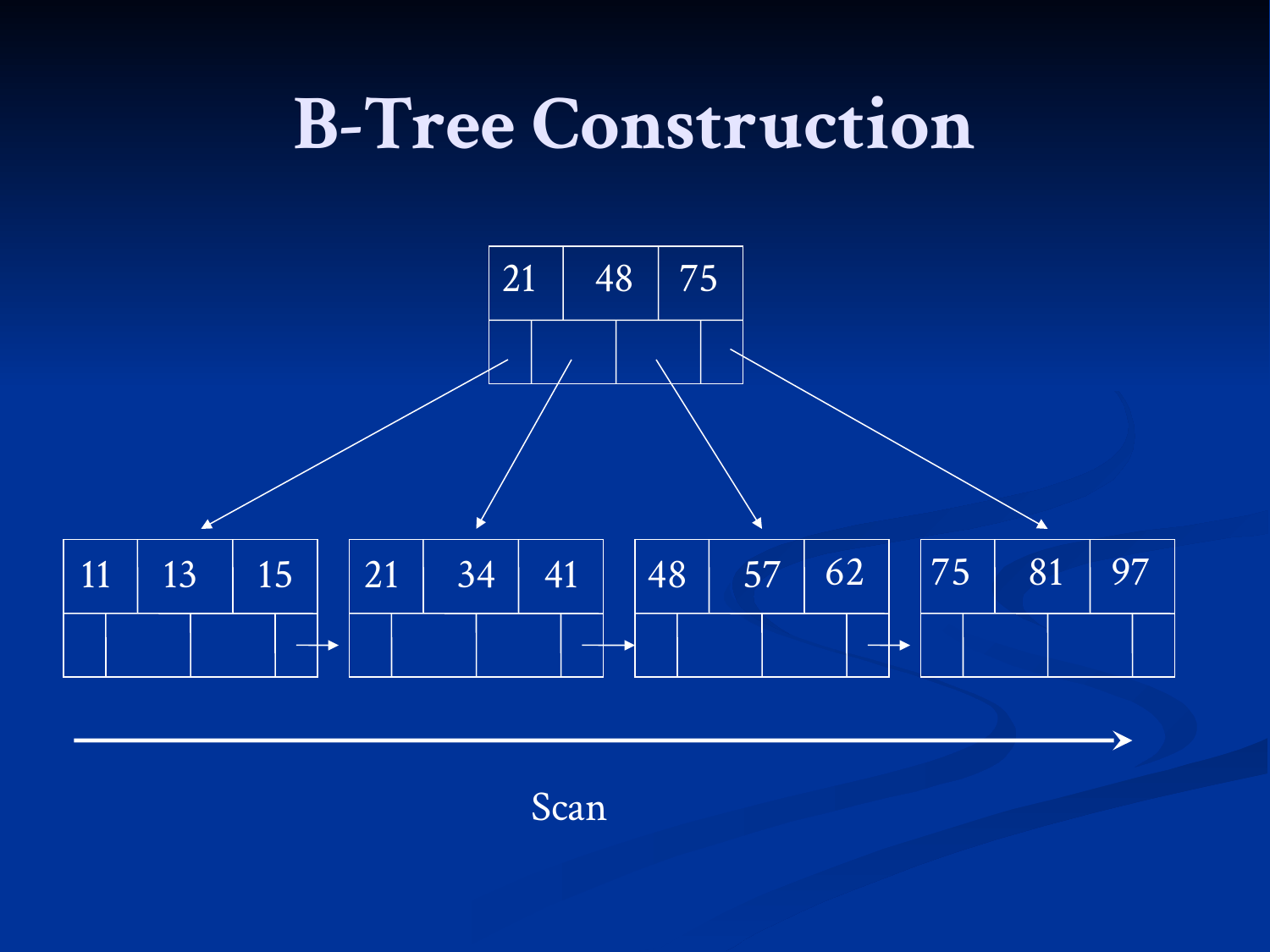

# B-Tree Construction
21
48
75

62

48
57

75
81
97

11
13
15

21
34
41

Scan